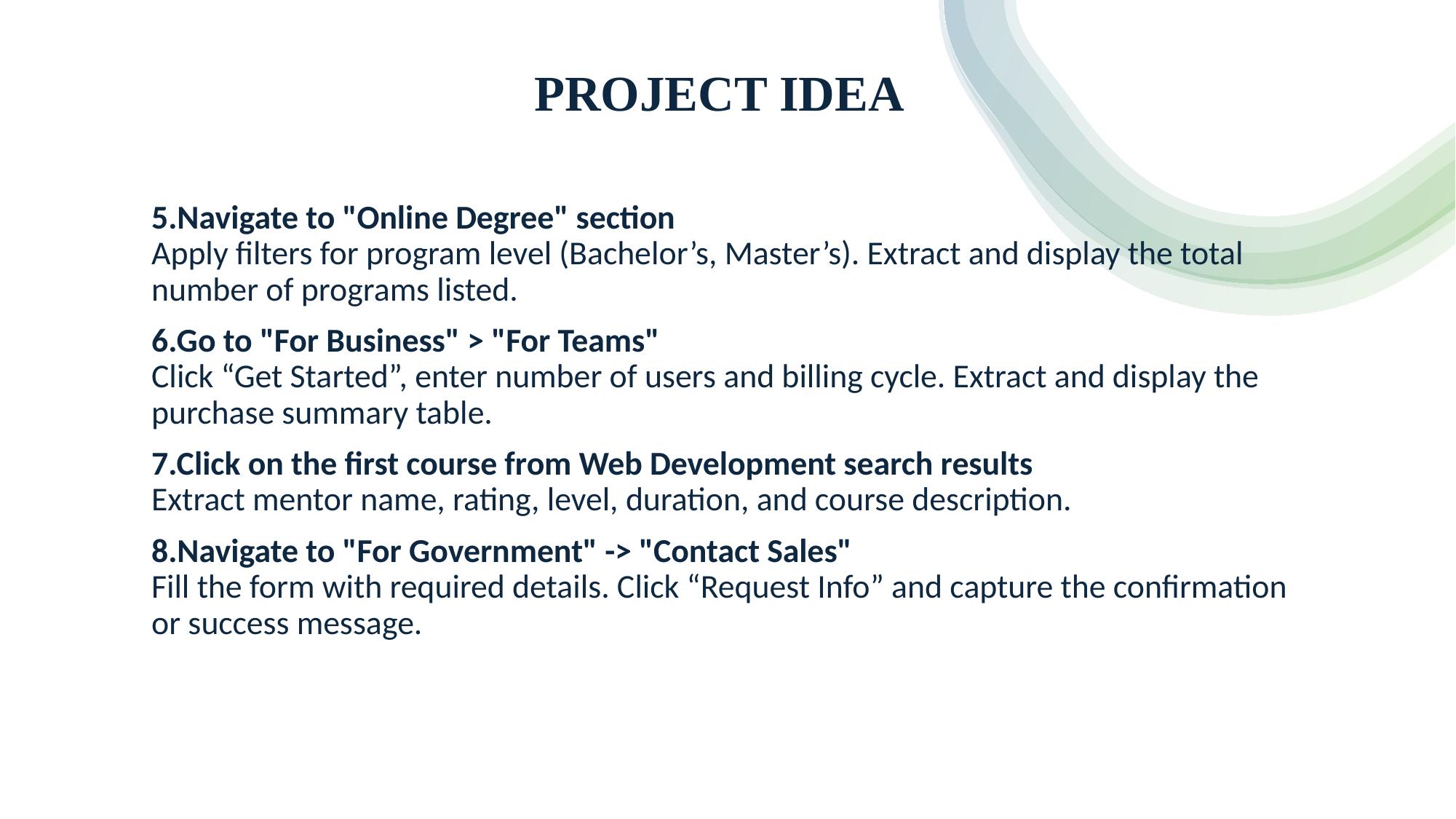

PROJECT IDEA
5.Navigate to "Online Degree" section
Apply filters for program level (Bachelor’s, Master’s). Extract and display the total number of programs listed.
6.Go to "For Business" > "For Teams"
Click “Get Started”, enter number of users and billing cycle. Extract and display the purchase summary table.
7.Click on the first course from Web Development search results
Extract mentor name, rating, level, duration, and course description.
8.Navigate to "For Government" -> "Contact Sales"
Fill the form with required details. Click “Request Info” and capture the confirmation or success message.